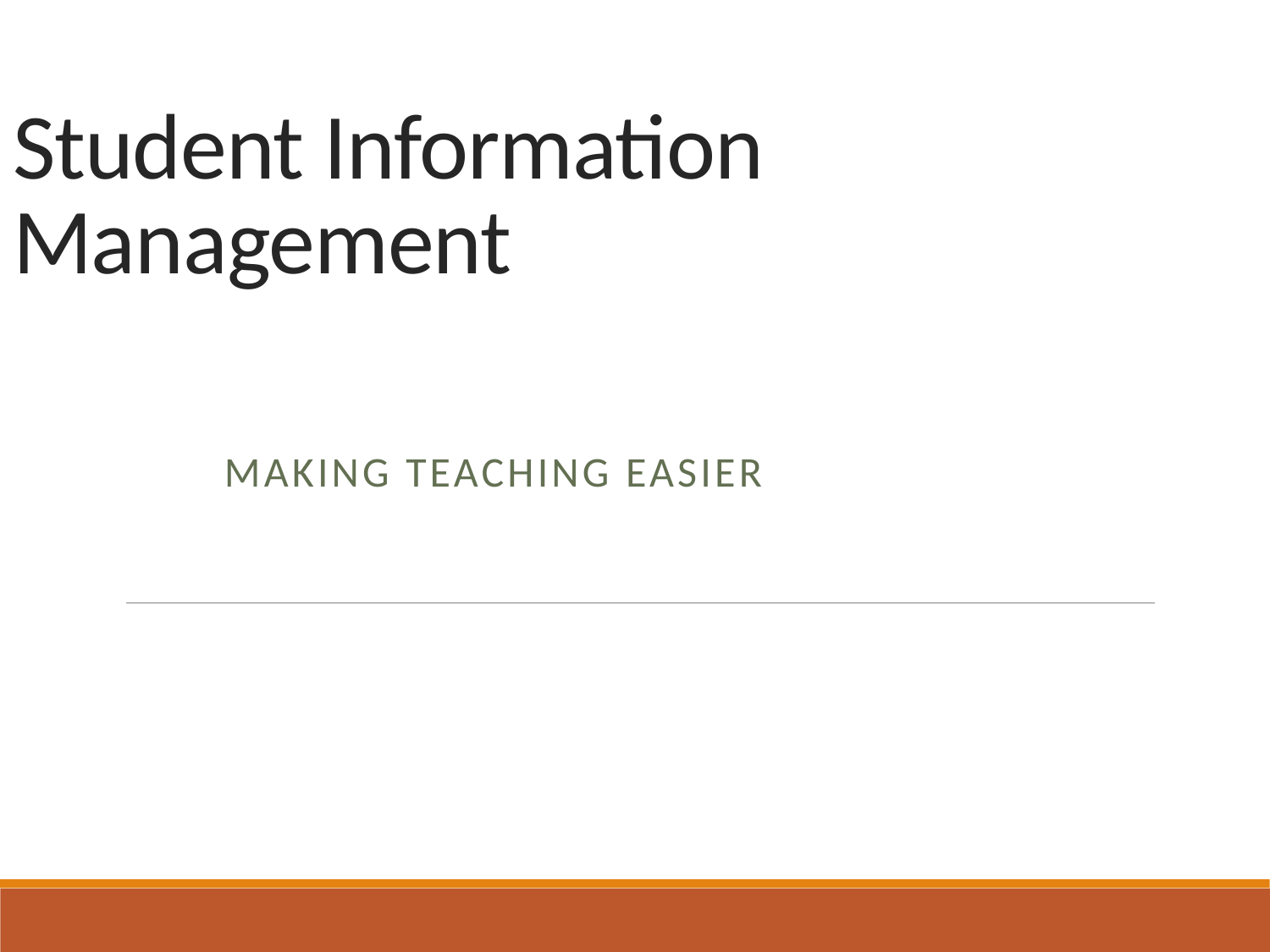

# Student Information Management
Making teaching easier